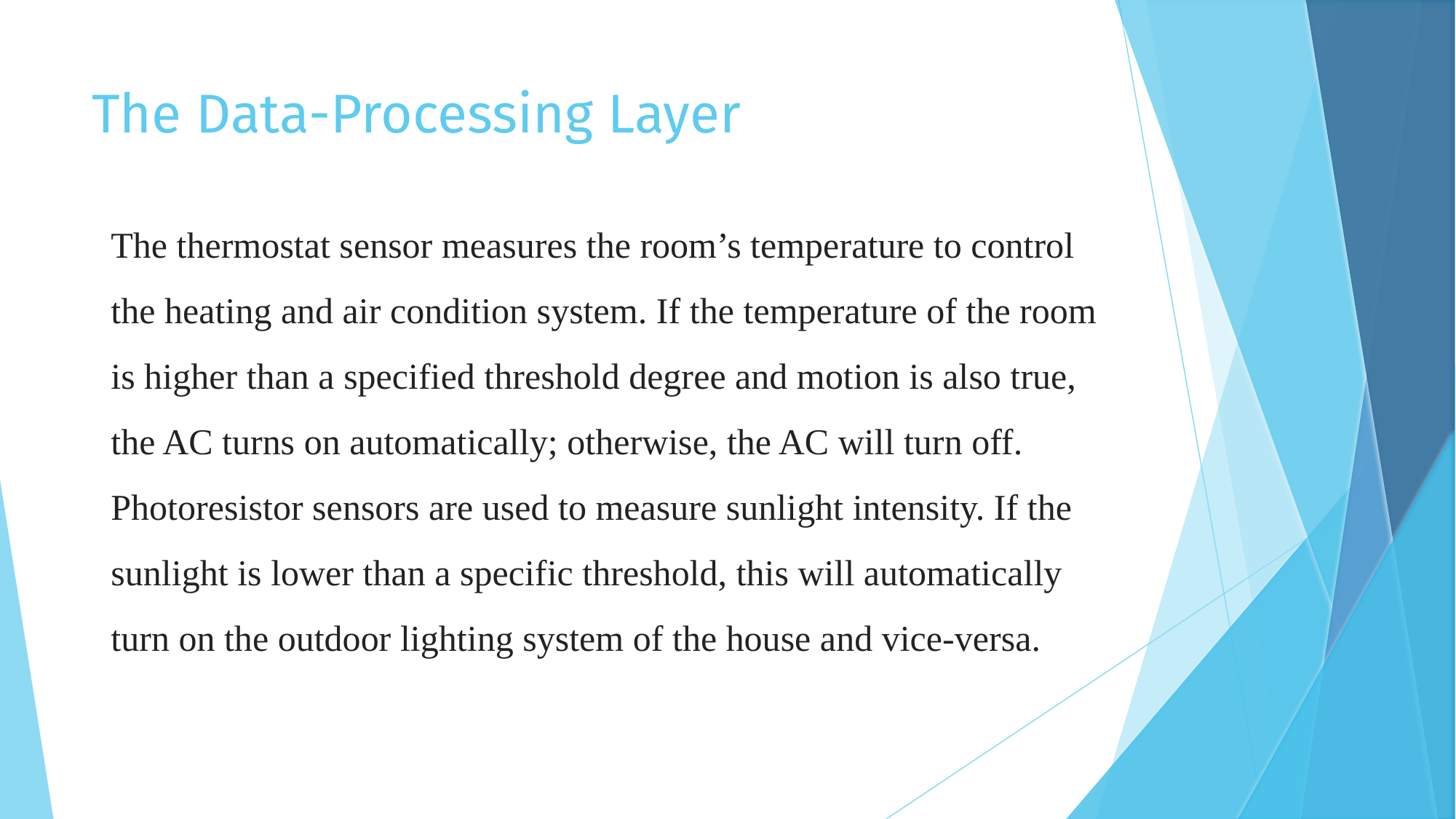

# The Data-Processing Layer
The thermostat sensor measures the room’s temperature to control the heating and air condition system. If the temperature of the room is higher than a specified threshold degree and motion is also true, the AC turns on automatically; otherwise, the AC will turn off. Photoresistor sensors are used to measure sunlight intensity. If the sunlight is lower than a specific threshold, this will automatically turn on the outdoor lighting system of the house and vice-versa.